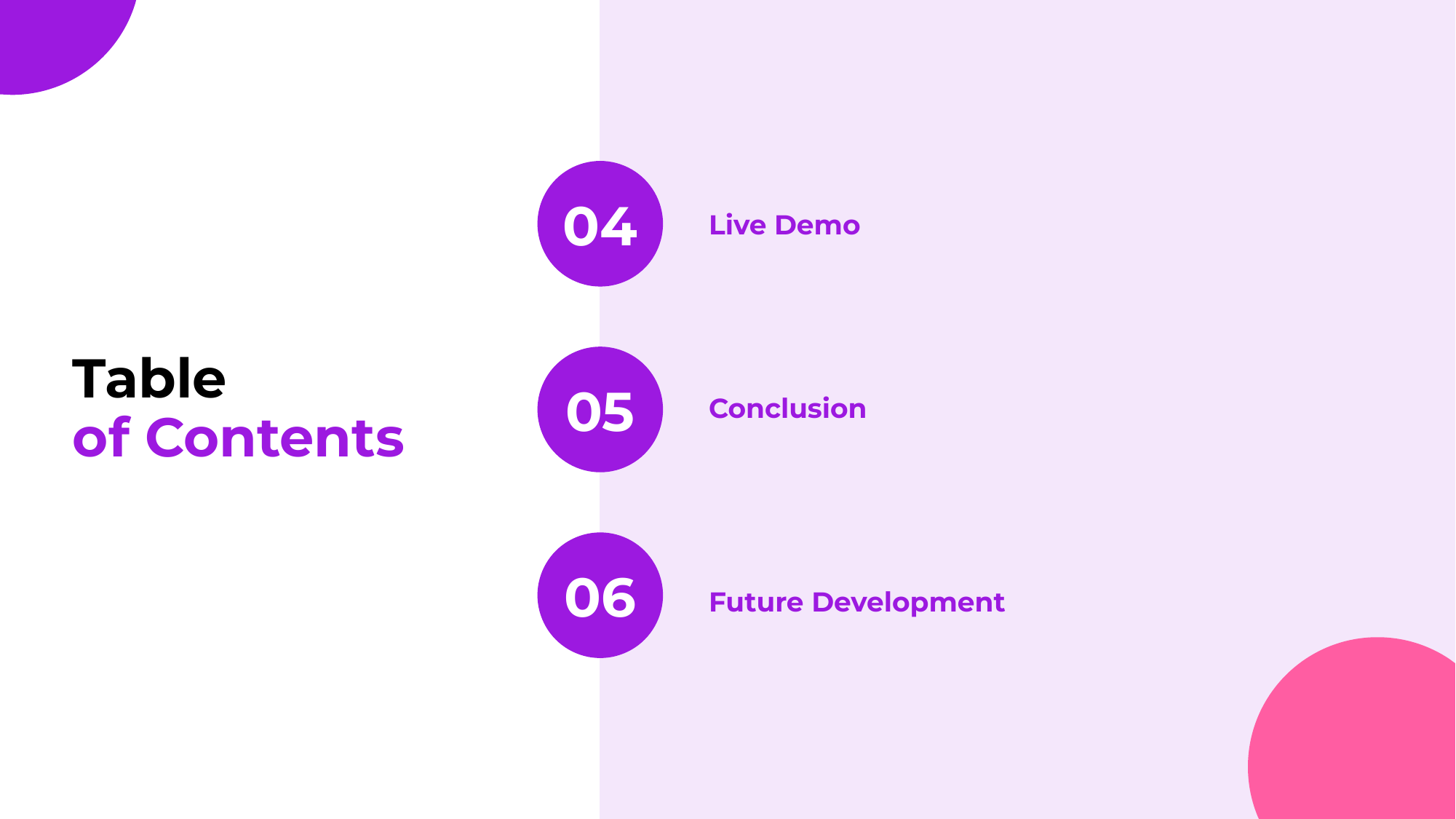

04
Live Demo
Table
of Contents

05
Conclusion

06
Future Development